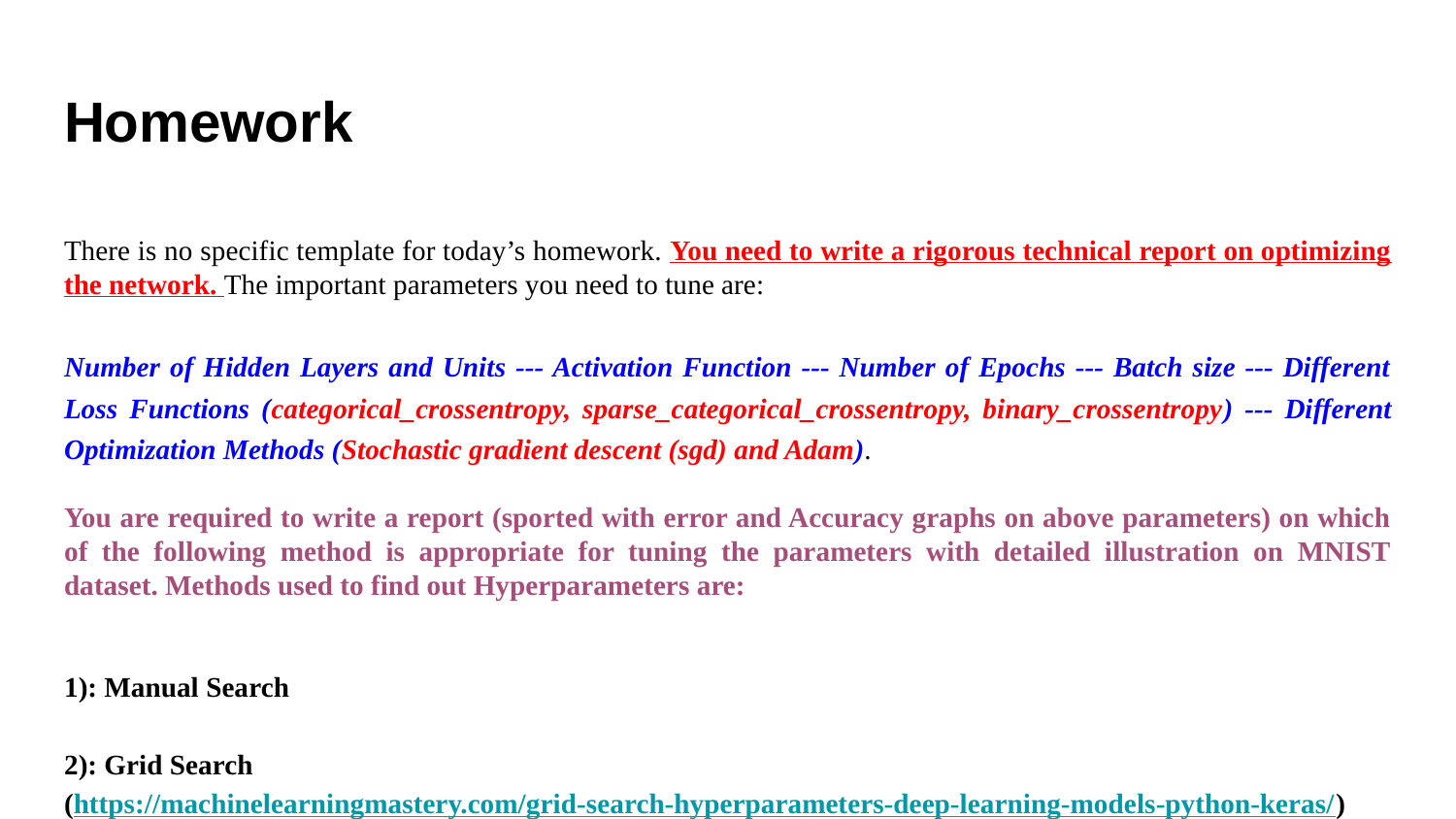

# Homework

There is no specific template for today’s homework. You need to write a rigorous technical report on optimizing the network. The important parameters you need to tune are:

Number of Hidden Layers and Units --- Activation Function --- Number of Epochs --- Batch size --- Different Loss Functions (categorical_crossentropy, sparse_categorical_crossentropy, binary_crossentropy) --- Different Optimization Methods (Stochastic gradient descent (sgd) and Adam).

You are required to write a report (sported with error and Accuracy graphs on above parameters) on which of the following method is appropriate for tuning the parameters with detailed illustration on MNIST dataset. Methods used to find out Hyperparameters are:

1): Manual Search

2): Grid Search
(https://machinelearningmastery.com/grid-search-hyperparameters-deep-learning-models-python-keras/)